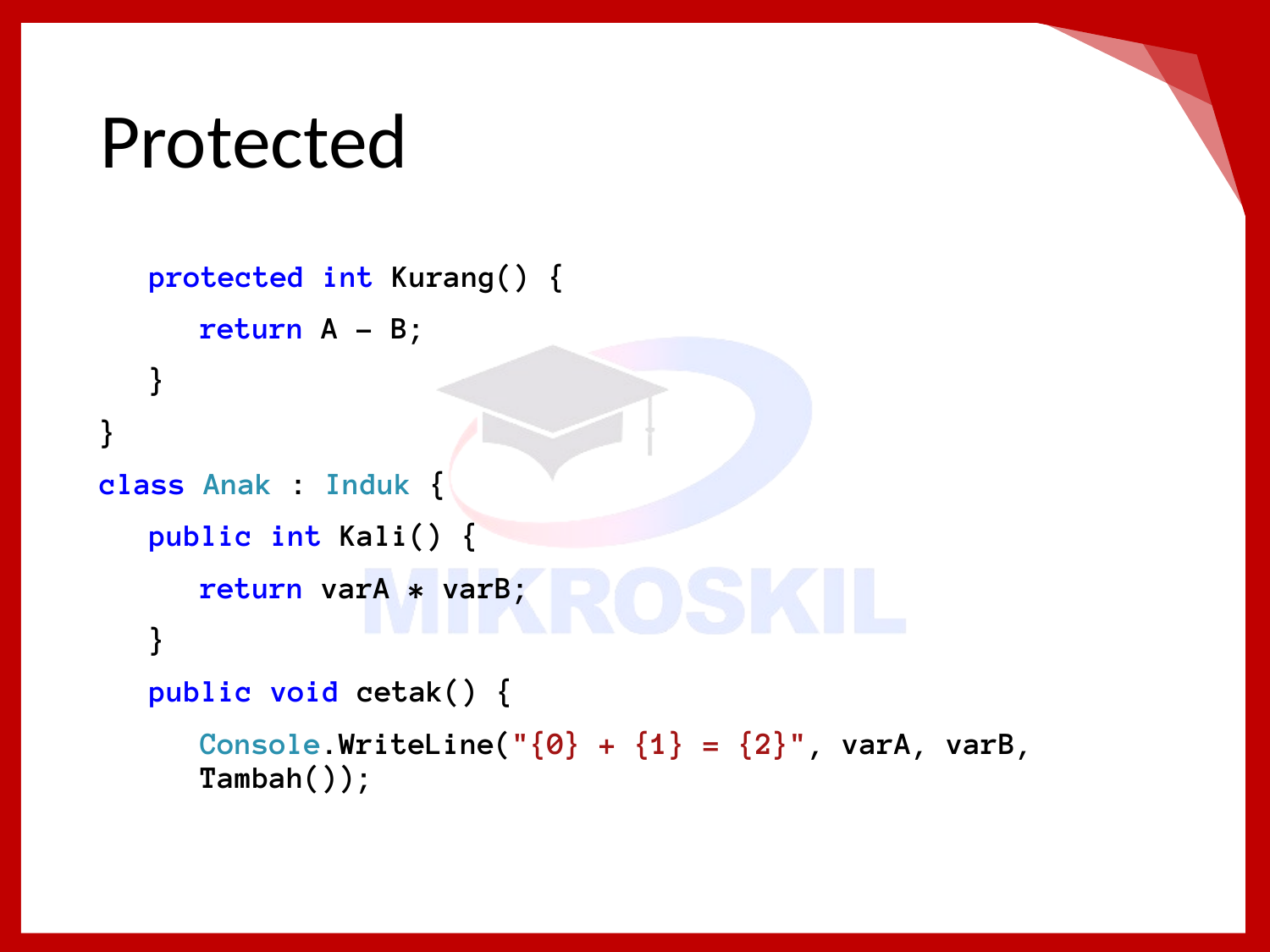

# Protected
protected int Kurang() {
return A - B;
}
}
class Anak : Induk {
public int Kali() {
return varA * varB;
}
public void cetak() {
Console.WriteLine("{0} + {1} = {2}", varA, varB, Tambah());